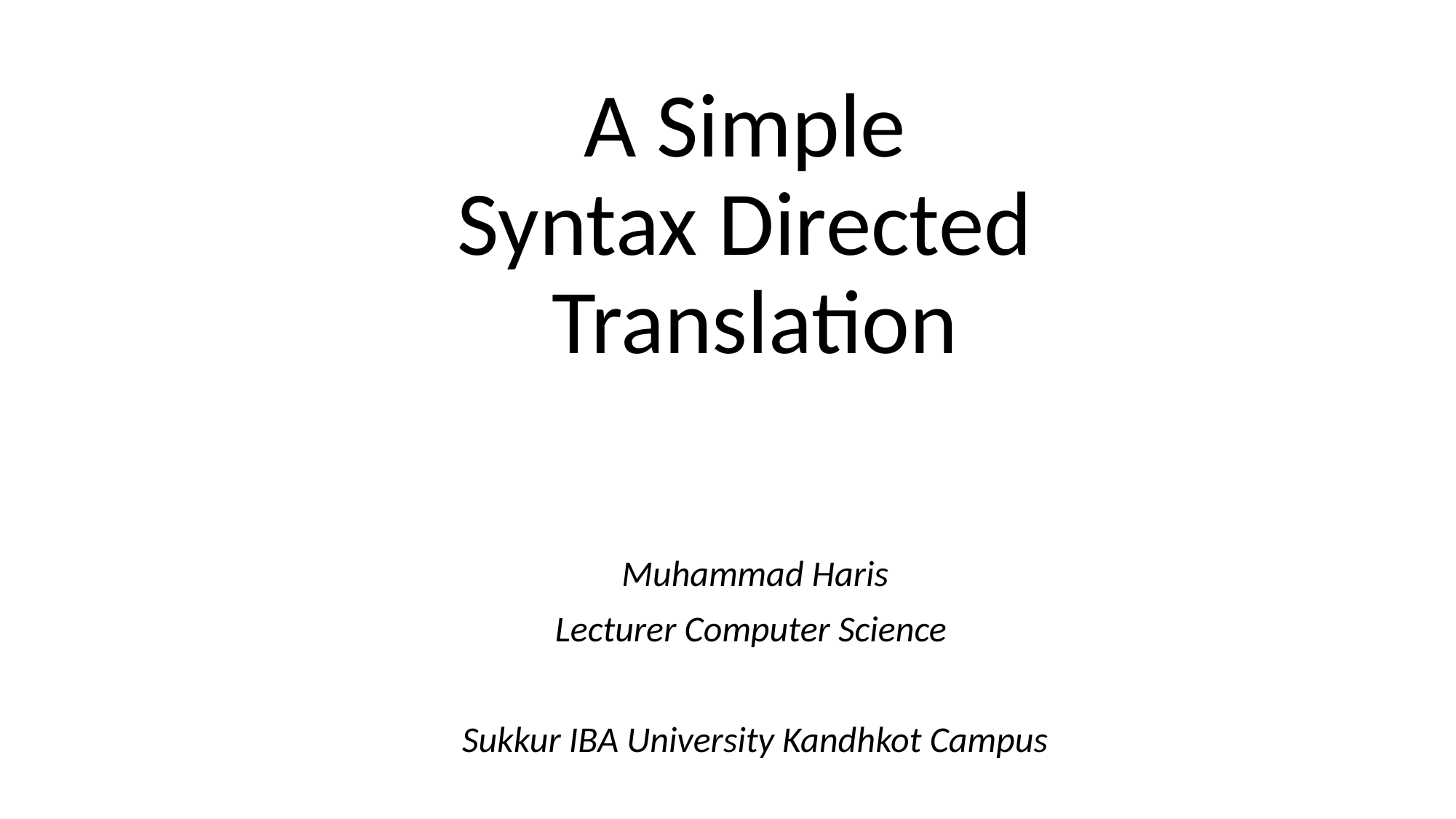

# A Simple Syntax Directed Translation

Muhammad Haris
Lecturer Computer Science

Sukkur IBA University Kandhkot Campus